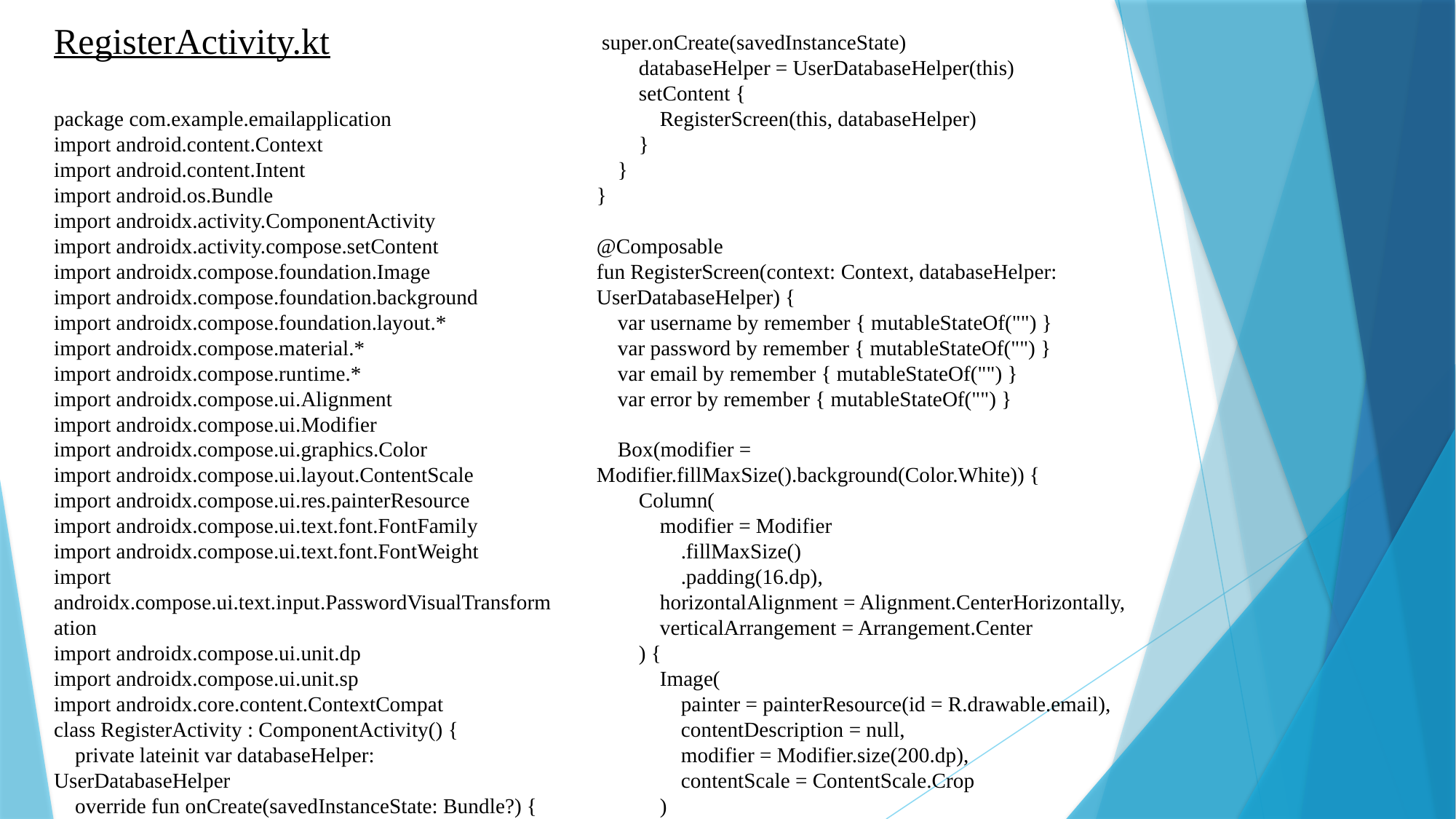

RegisterActivity.kt

package com.example.emailapplication
import android.content.Context
import android.content.Intent
import android.os.Bundle
import androidx.activity.ComponentActivity
import androidx.activity.compose.setContent
import androidx.compose.foundation.Image
import androidx.compose.foundation.background
import androidx.compose.foundation.layout.*
import androidx.compose.material.*
import androidx.compose.runtime.*
import androidx.compose.ui.Alignment
import androidx.compose.ui.Modifier
import androidx.compose.ui.graphics.Color
import androidx.compose.ui.layout.ContentScale
import androidx.compose.ui.res.painterResource
import androidx.compose.ui.text.font.FontFamily
import androidx.compose.ui.text.font.FontWeight
import androidx.compose.ui.text.input.PasswordVisualTransformation
import androidx.compose.ui.unit.dp
import androidx.compose.ui.unit.sp
import androidx.core.content.ContextCompat
class RegisterActivity : ComponentActivity() {
    private lateinit var databaseHelper: UserDatabaseHelper
    override fun onCreate(savedInstanceState: Bundle?) {
 super.onCreate(savedInstanceState)
        databaseHelper = UserDatabaseHelper(this)
        setContent {
            RegisterScreen(this, databaseHelper)
        }
    }
}

@Composable
fun RegisterScreen(context: Context, databaseHelper: UserDatabaseHelper) {
    var username by remember { mutableStateOf("") }
    var password by remember { mutableStateOf("") }
    var email by remember { mutableStateOf("") }
    var error by remember { mutableStateOf("") }

    Box(modifier = Modifier.fillMaxSize().background(Color.White)) {
        Column(
            modifier = Modifier
                .fillMaxSize()
                .padding(16.dp),
            horizontalAlignment = Alignment.CenterHorizontally,
            verticalArrangement = Arrangement.Center
        ) {
            Image(
                painter = painterResource(id = R.drawable.email),
                contentDescription = null,
                modifier = Modifier.size(200.dp),
                contentScale = ContentScale.Crop
            )